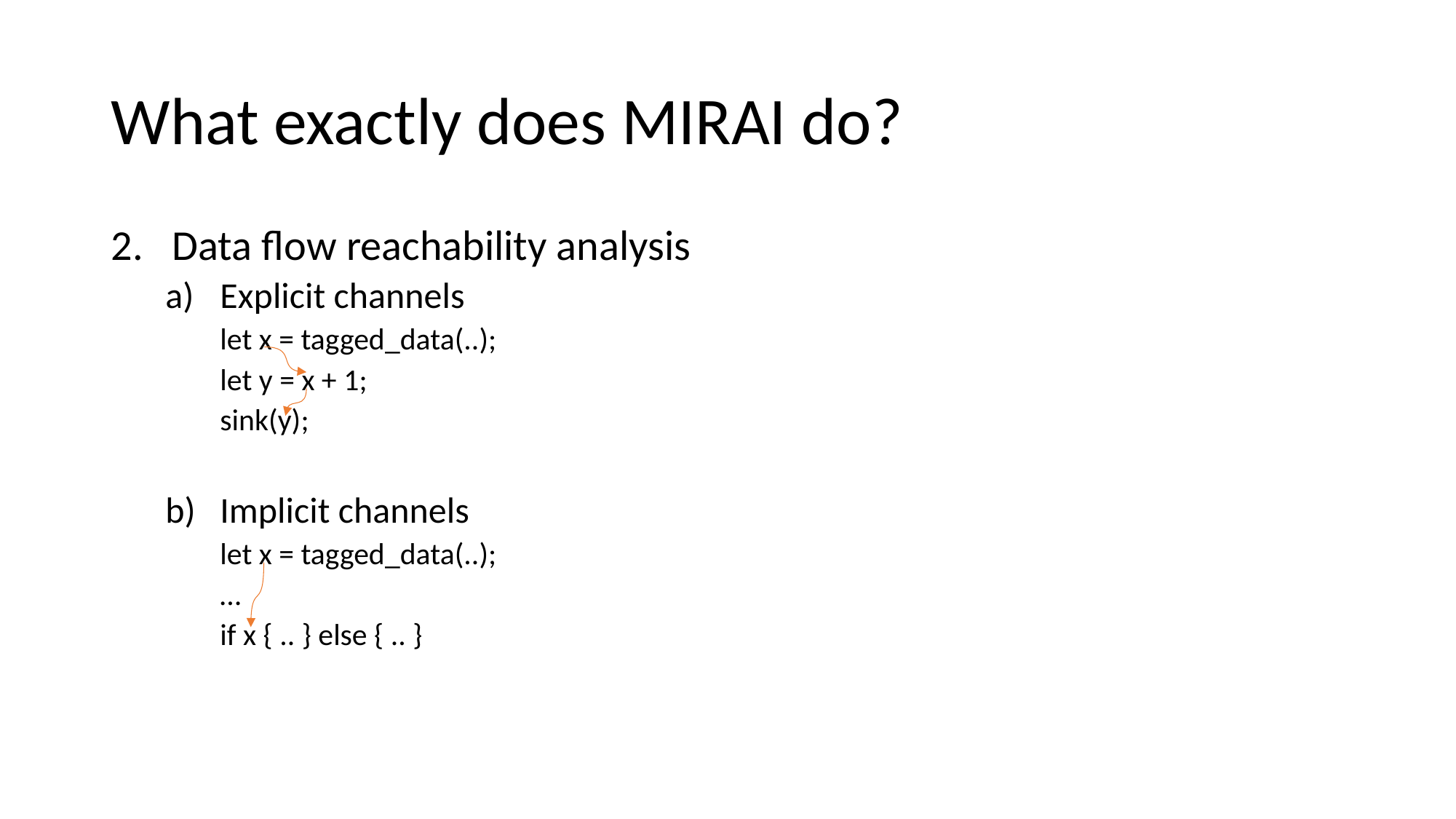

# What exactly does MIRAI do?
Data flow reachability analysis
Explicit channels
let x = tagged_data(..);
let y = x + 1;
sink(y);

Implicit channels
let x = tagged_data(..);
…
if x { .. } else { .. }